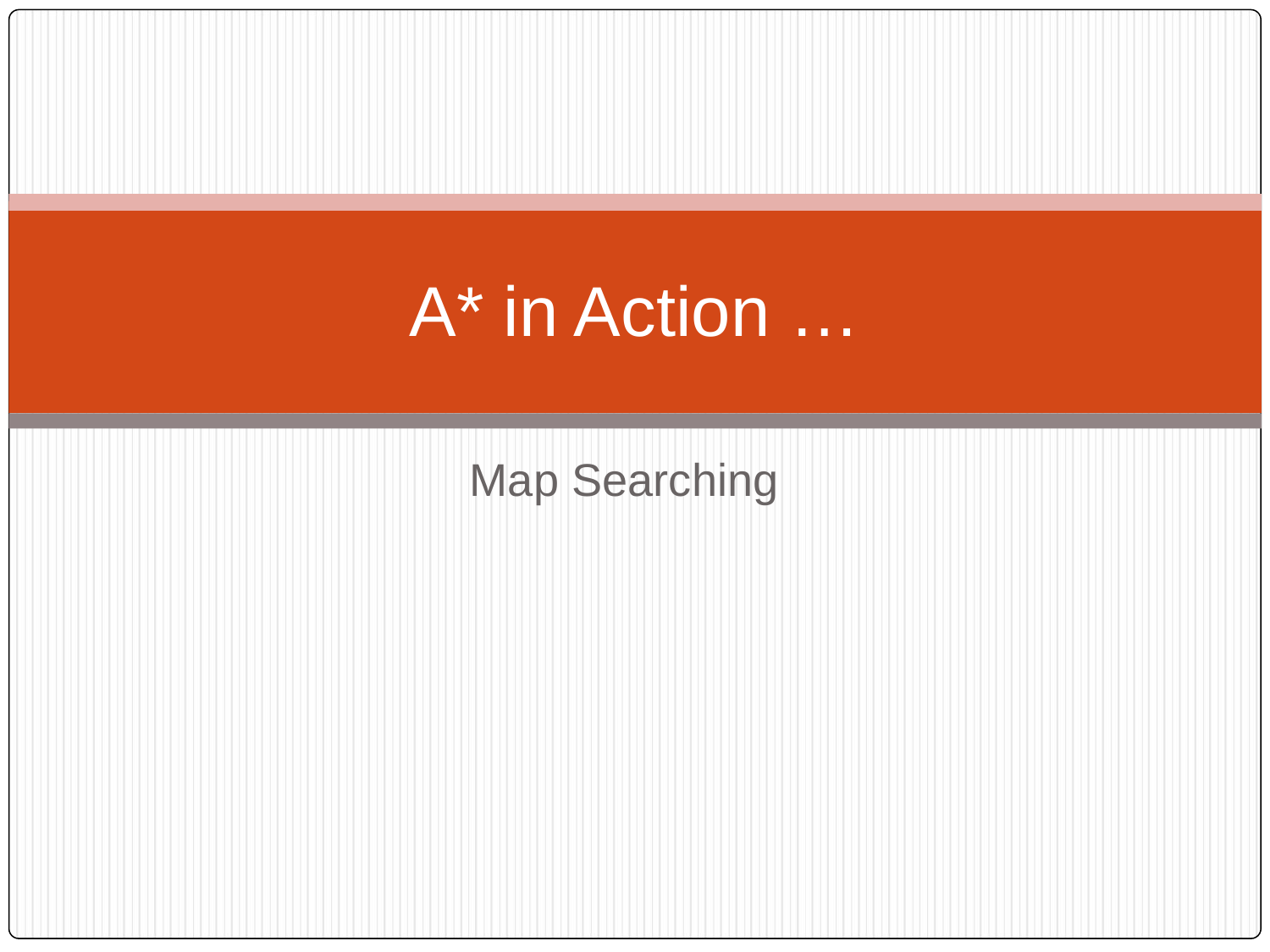

# A* in Action …
Map Searching